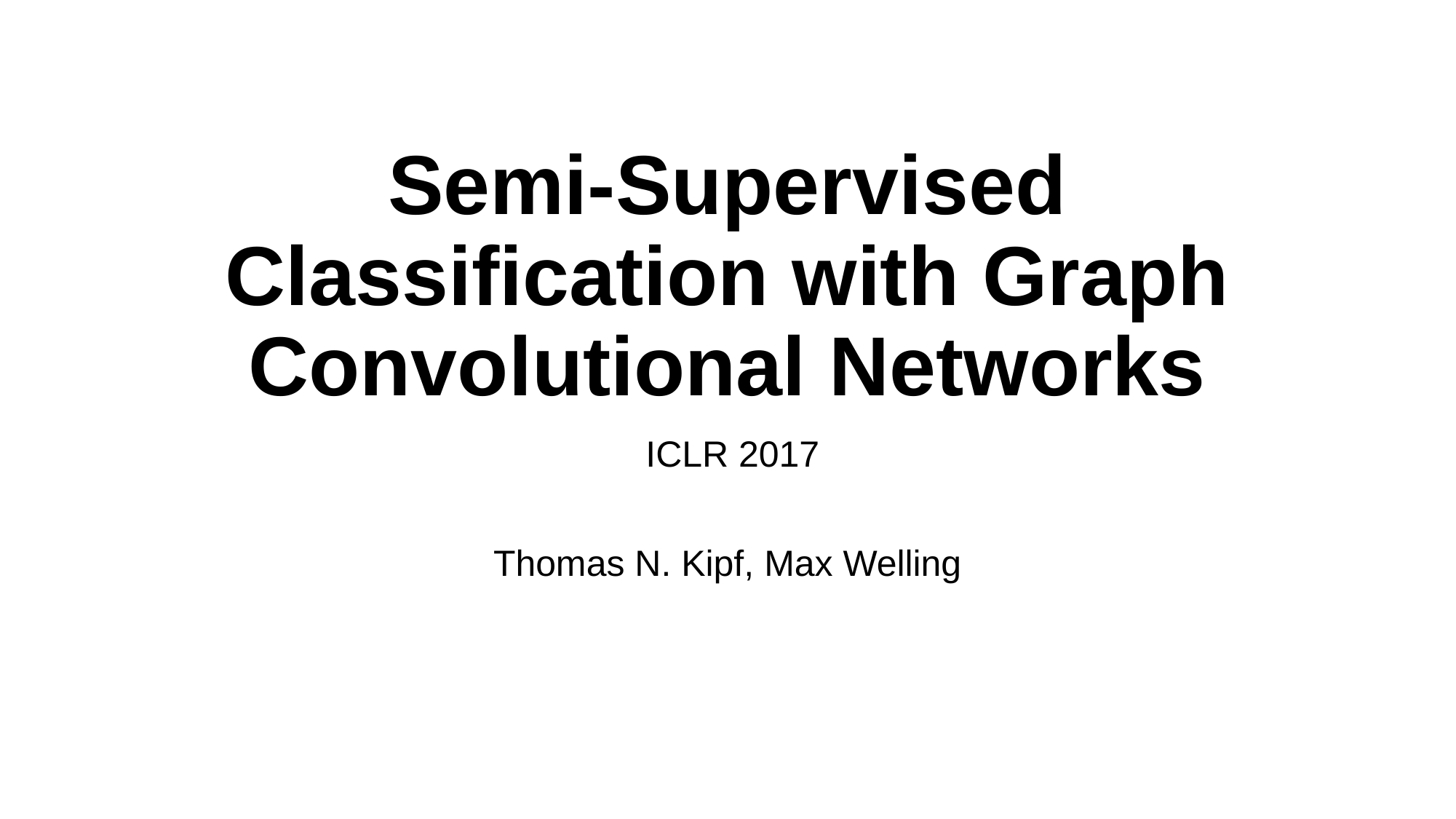

# Semi-Supervised Classification with Graph Convolutional Networks
 ICLR 2017

Thomas N. Kipf, Max Welling